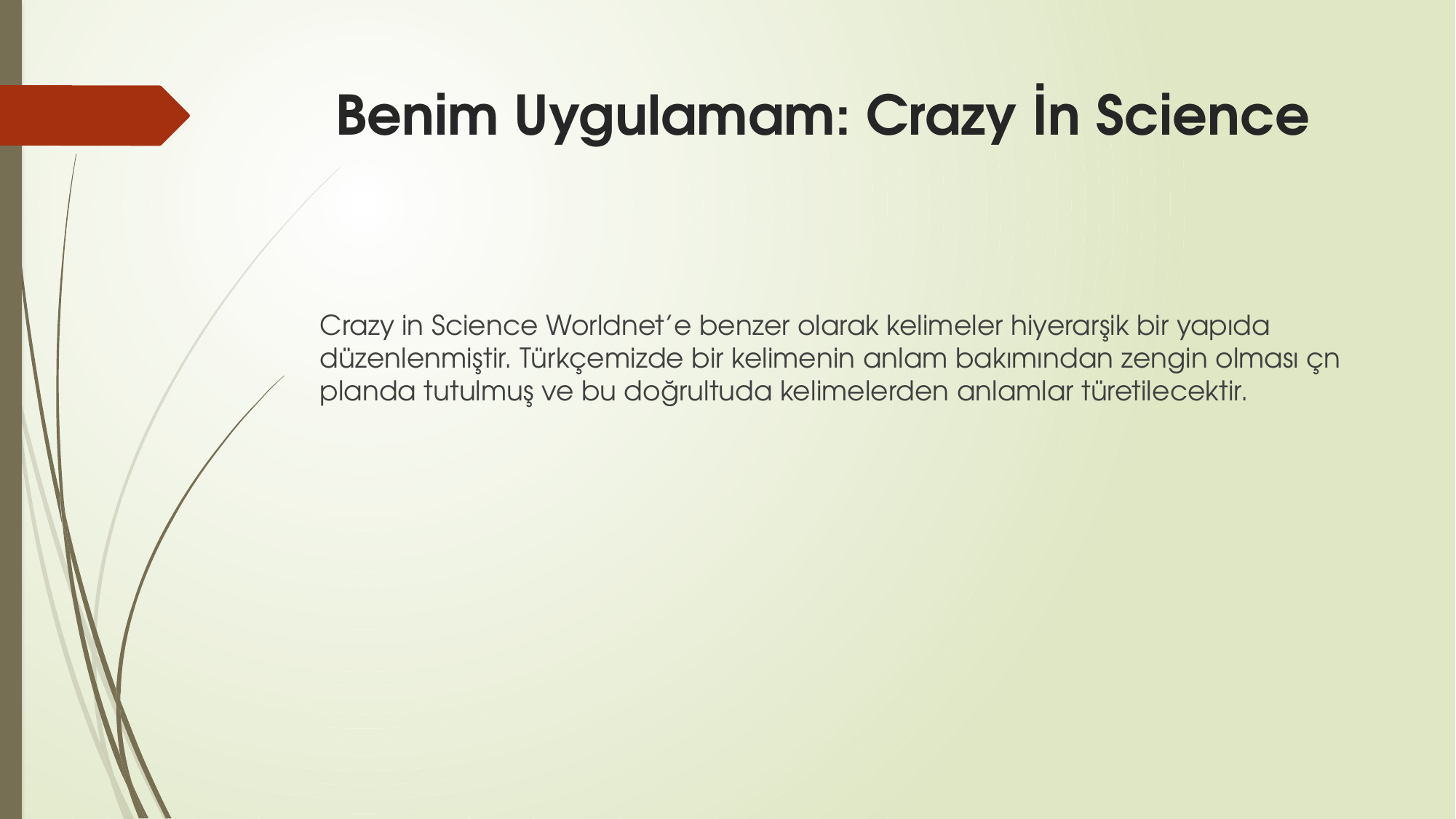

# Benim Uygulamam: Crazy İn Science

Crazy in Science Worldnet’e benzer olarak kelimeler hiyerarşik bir yapıda düzenlenmiştir. Türkçemizde bir kelimenin anlam bakımından zengin olması çn planda tutulmuş ve bu doğrultuda kelimelerden anlamlar türetilecektir.